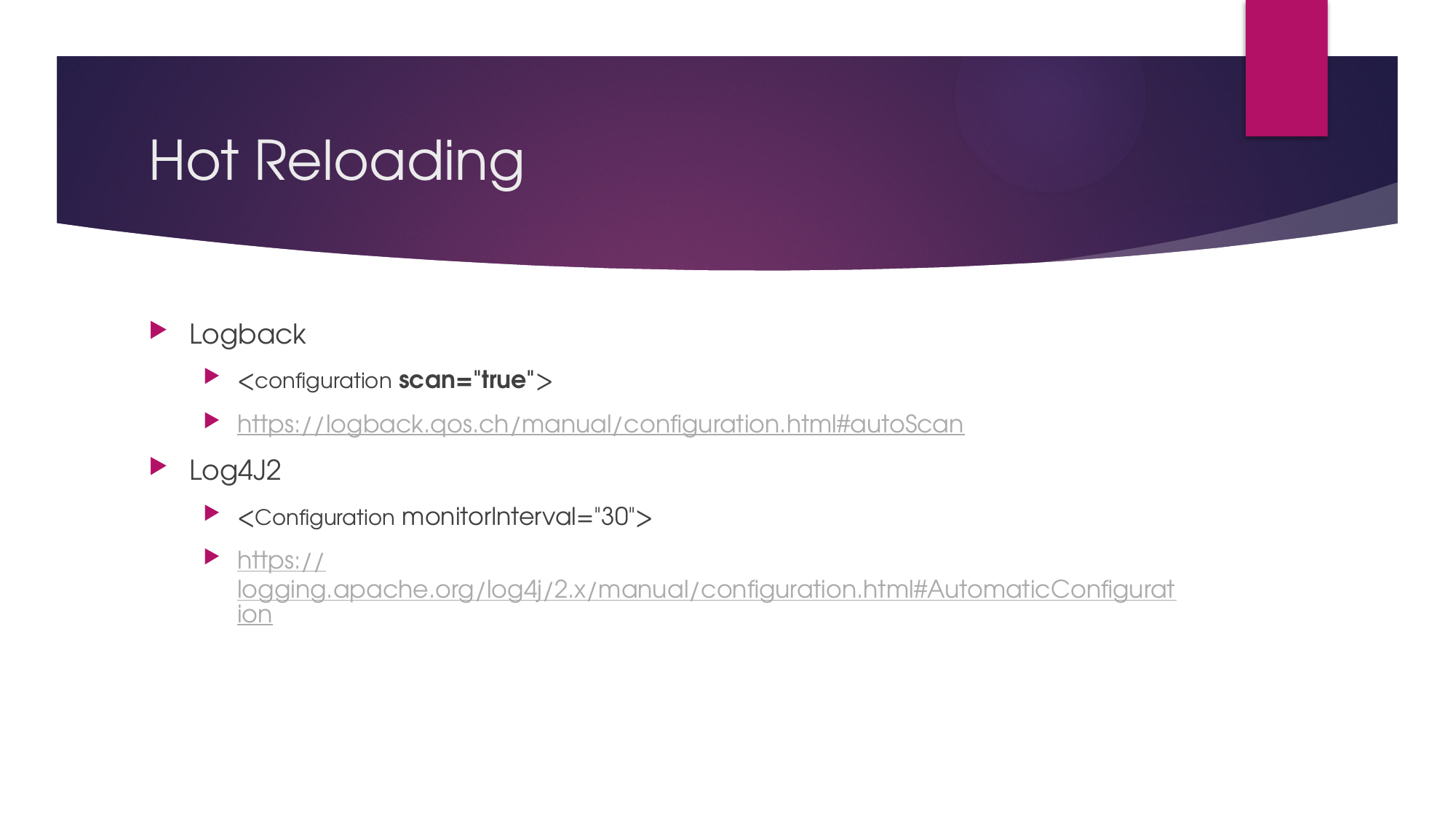

# Hot Reloading
Logback
<configuration scan="true">
https://logback.qos.ch/manual/configuration.html#autoScan
Log4J2
<Configuration monitorInterval="30">
https://logging.apache.org/log4j/2.x/manual/configuration.html#AutomaticConfiguration